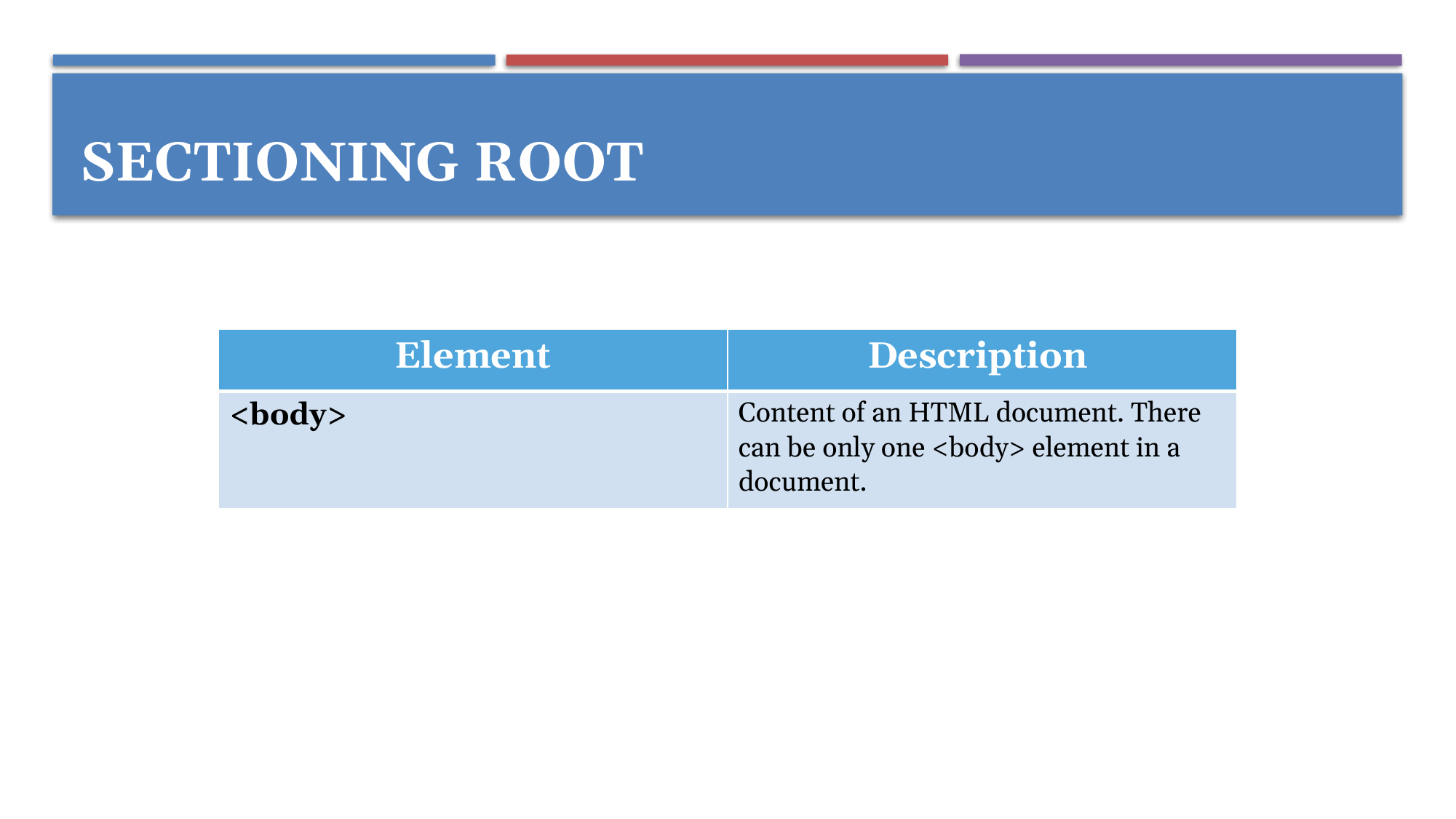

Sectioning root
| Element | Description |
| --- | --- |
| <body> | Content of an HTML document. There can be only one <body> element in a document. |